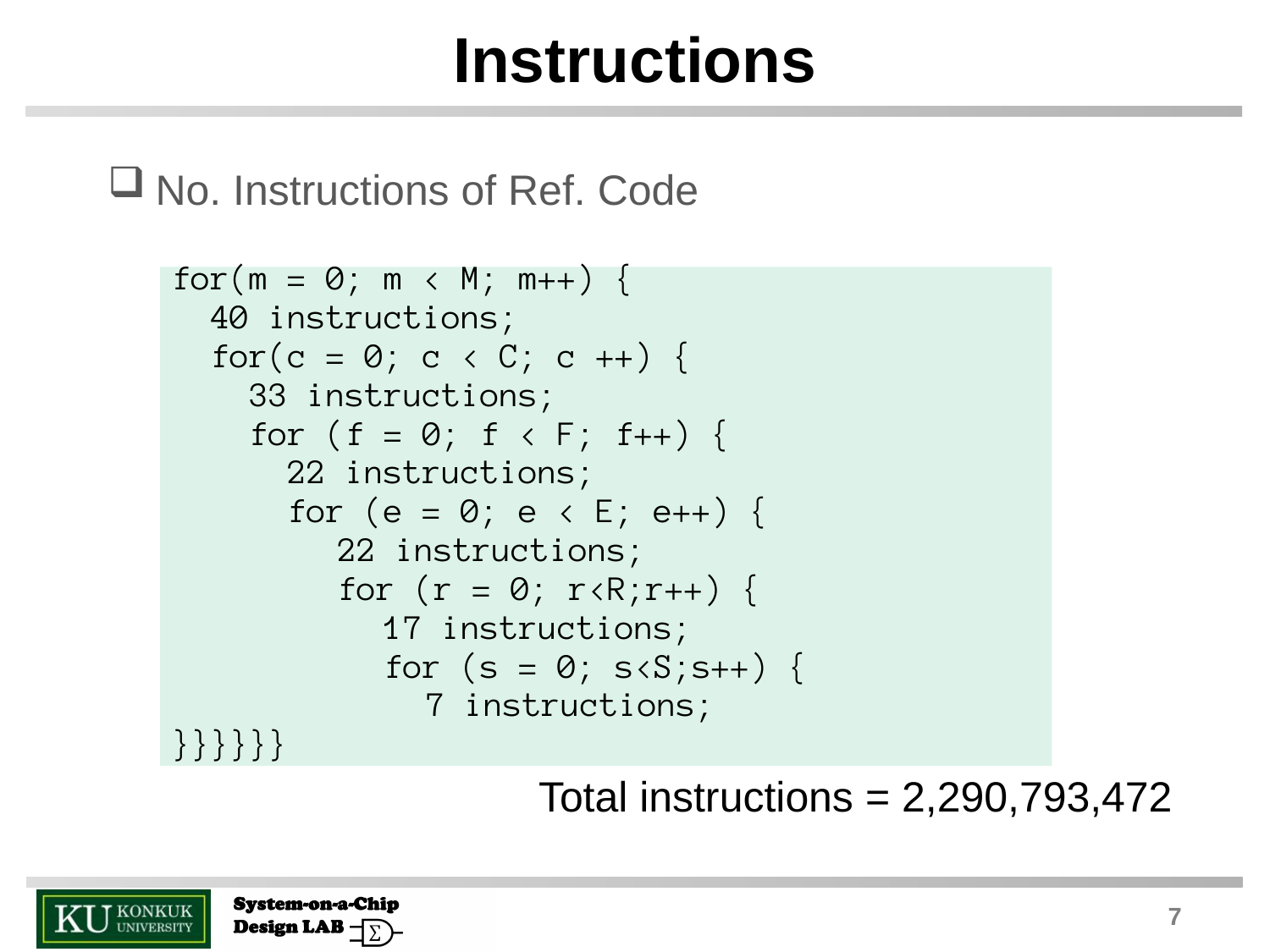

# Instructions
No. Instructions of Ref. Code

for(m = 0; m < M; m++) {
  40 instructions;
  for(c = 0; c < C; c ++) {
    33 instructions;
    for (f = 0; f < F; f++) {
      22 instructions;
      for (e = 0; e < E; e++) {
	  22 instructions;
	  for (r = 0; r<R;r++) {
           17 instructions;
           for (s = 0; s<S;s++) {
		7 instructions;
}}}}}}
Total instructions = 2,290,793,472
7